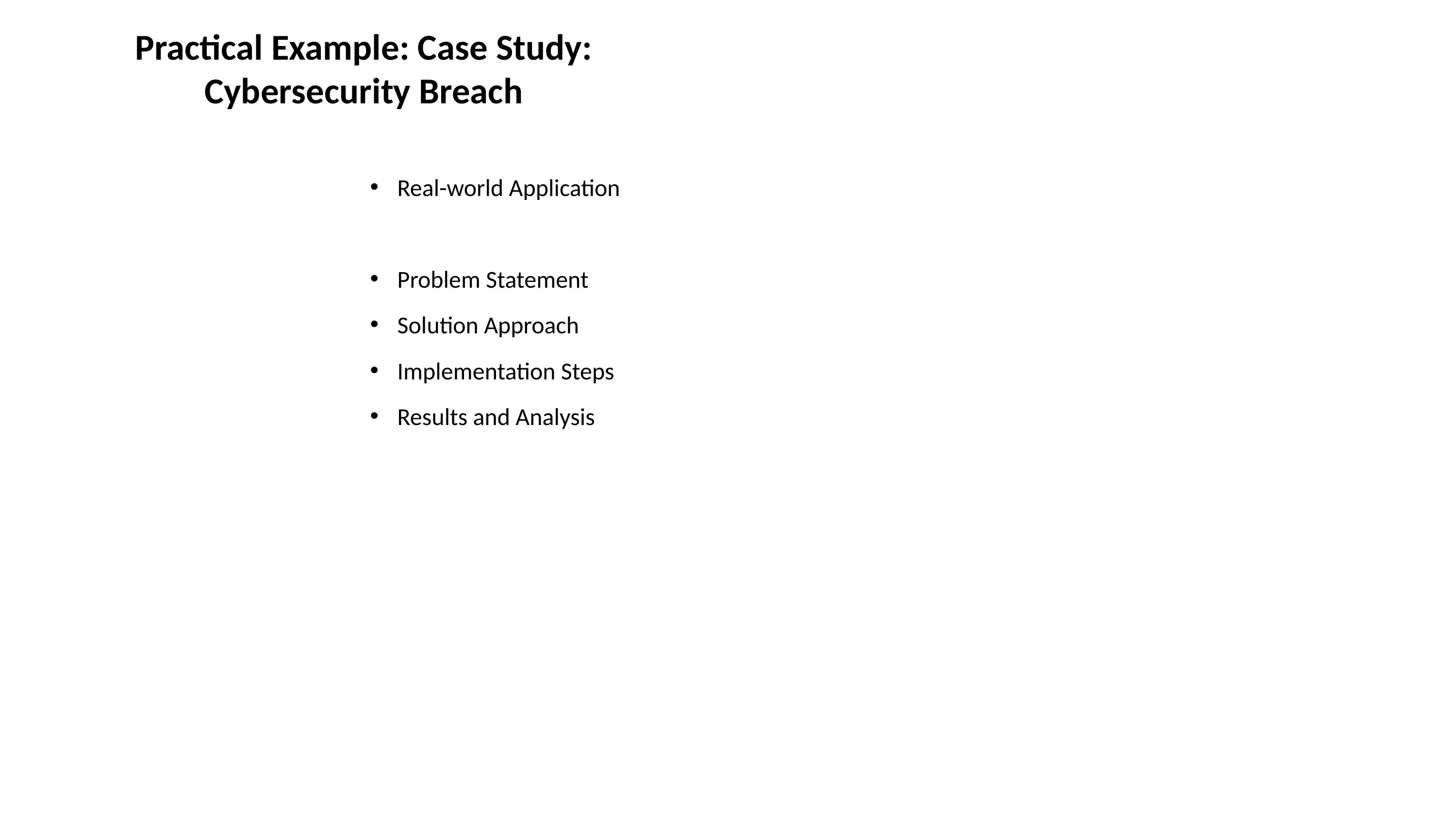

# Practical Example: Case Study: Cybersecurity Breach

Real-world Application

Problem Statement
Solution Approach
Implementation Steps
Results and Analysis